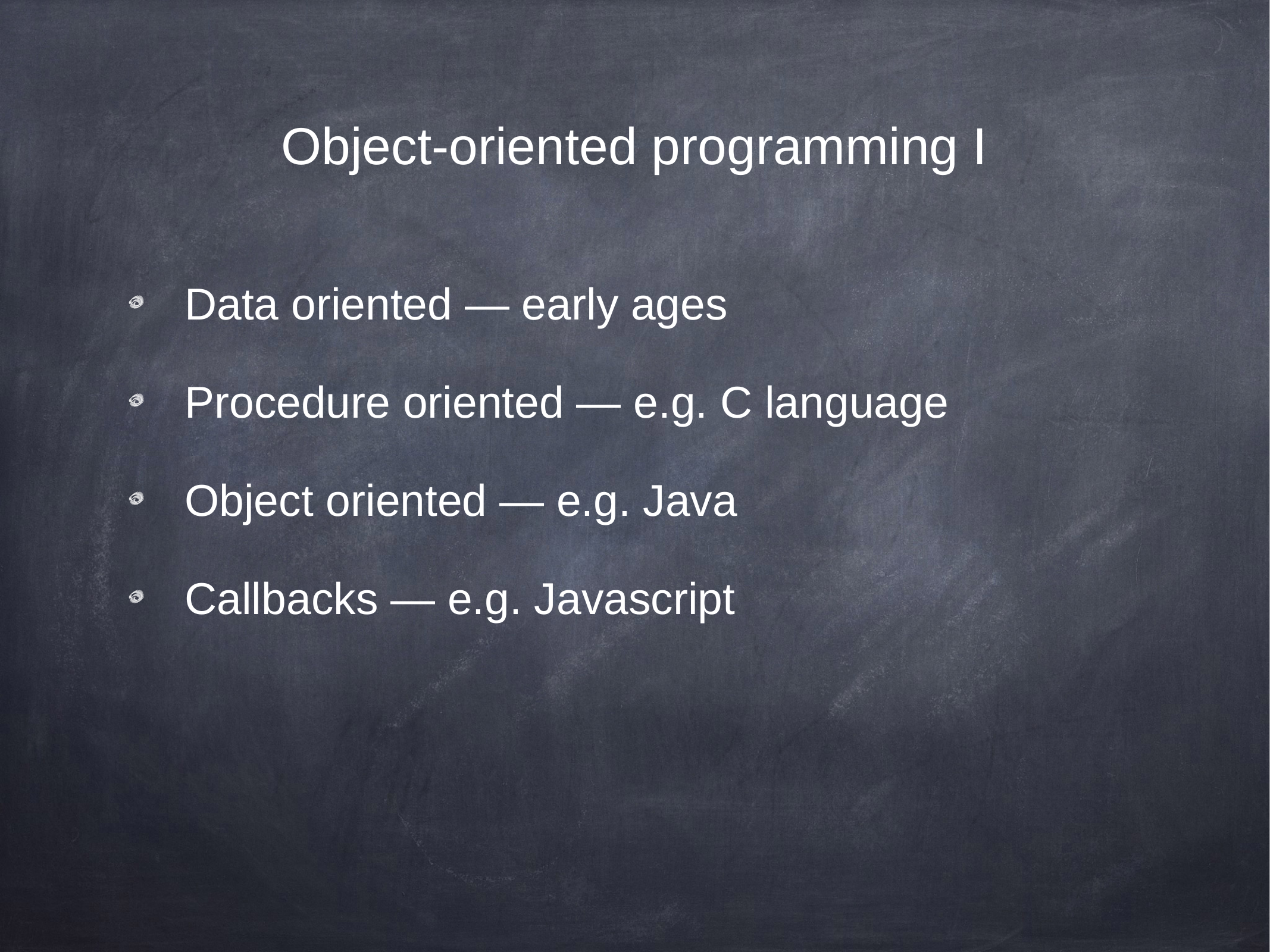

# Object-oriented programming I
Data oriented — early ages
Procedure oriented — e.g. C language
Object oriented — e.g. Java
Callbacks — e.g. Javascript